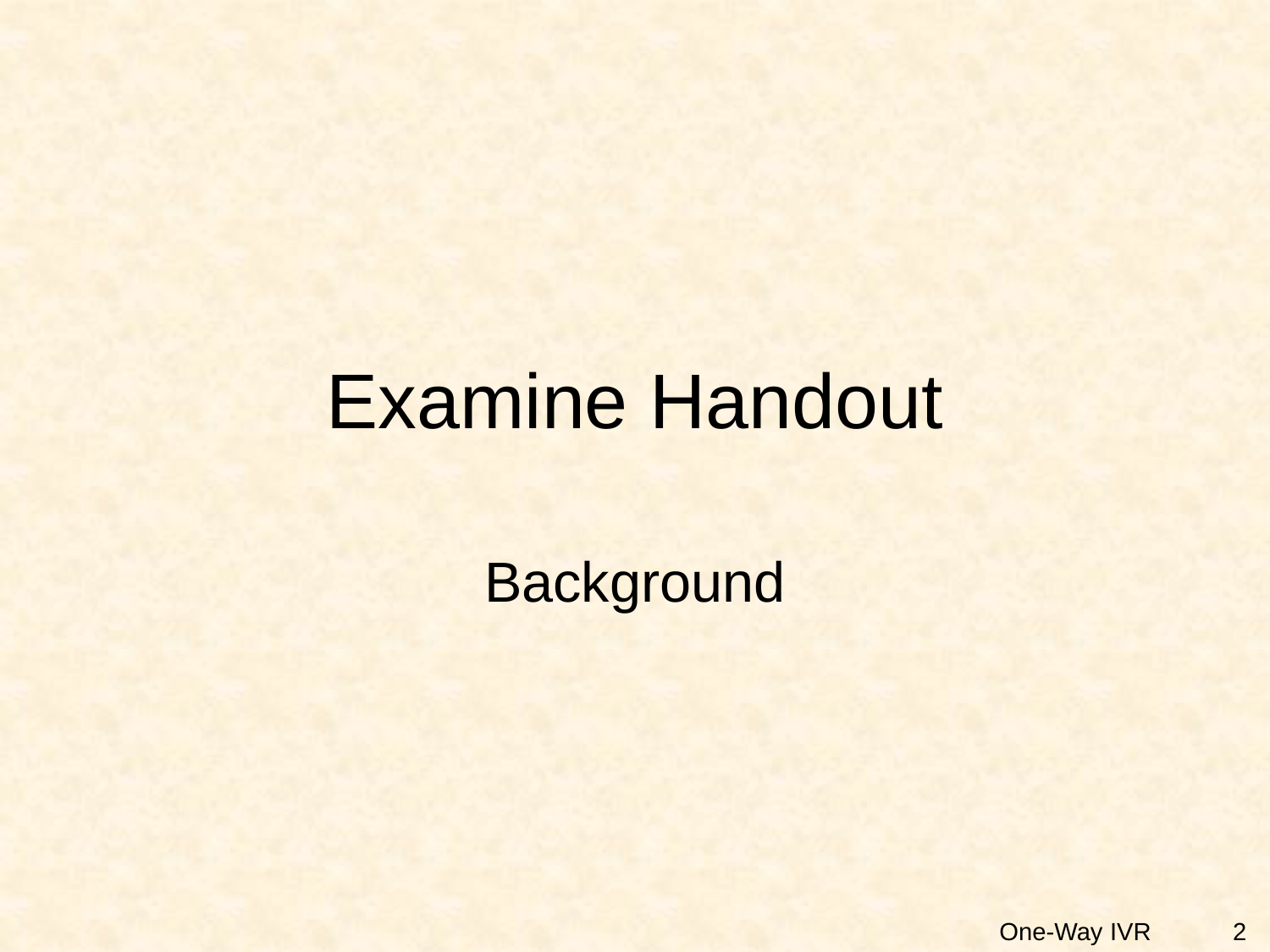

# Examine Handout
Background
2
One-Way IVR